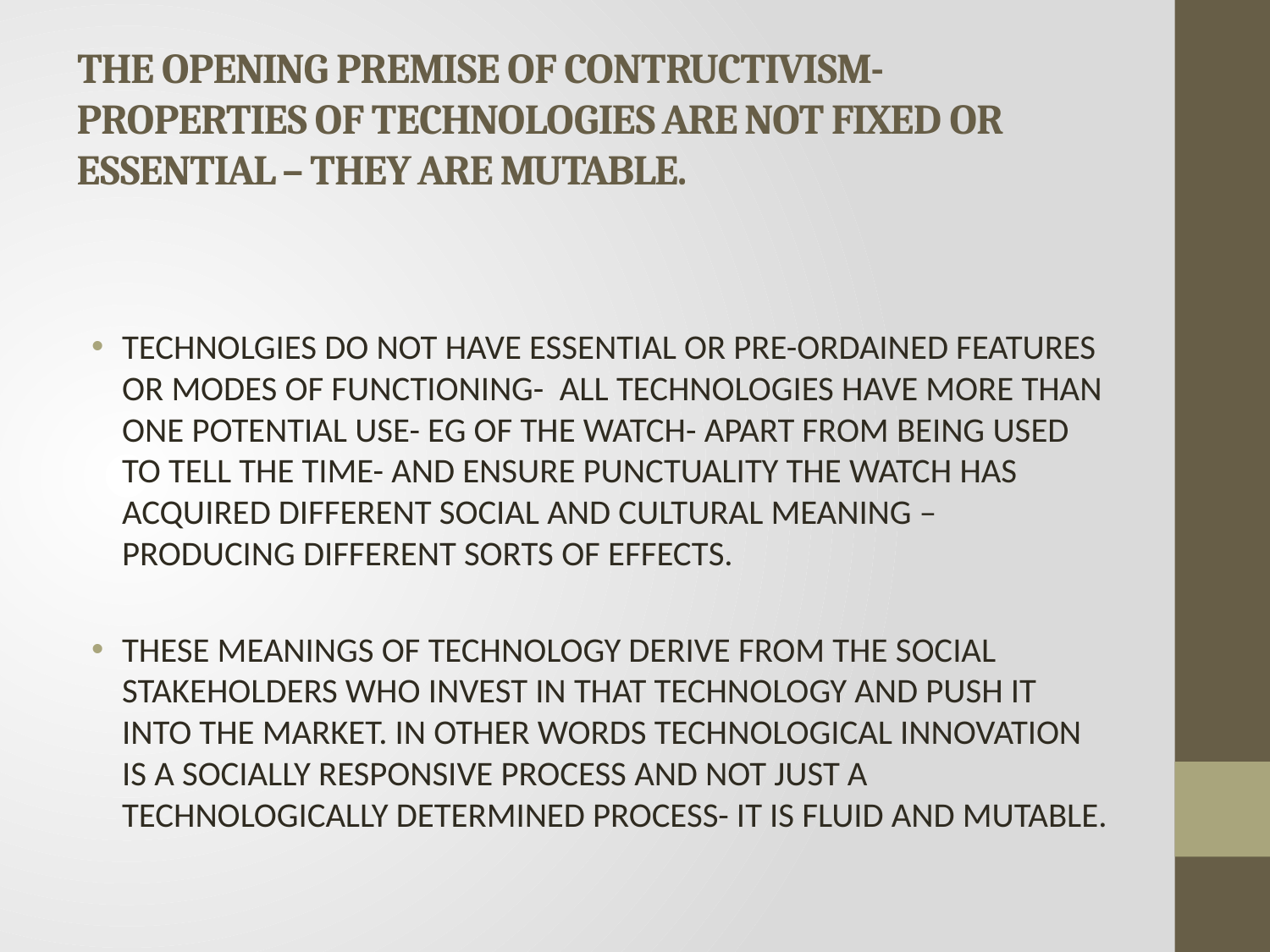

# THE OPENING PREMISE OF CONTRUCTIVISM-  PROPERTIES OF TECHNOLOGIES ARE NOT FIXED OR ESSENTIAL – THEY ARE MUTABLE.

TECHNOLGIES DO NOT HAVE ESSENTIAL OR PRE-ORDAINED FEATURES OR MODES OF FUNCTIONING-  ALL TECHNOLOGIES HAVE MORE THAN ONE POTENTIAL USE- EG OF THE WATCH- APART FROM BEING USED TO TELL THE TIME- AND ENSURE PUNCTUALITY THE WATCH HAS ACQUIRED DIFFERENT SOCIAL AND CULTURAL MEANING – PRODUCING DIFFERENT SORTS OF EFFECTS.

THESE MEANINGS OF TECHNOLOGY DERIVE FROM THE SOCIAL STAKEHOLDERS WHO INVEST IN THAT TECHNOLOGY AND PUSH IT INTO THE MARKET. IN OTHER WORDS TECHNOLOGICAL INNOVATION IS A SOCIALLY RESPONSIVE PROCESS AND NOT JUST A TECHNOLOGICALLY DETERMINED PROCESS- IT IS FLUID AND MUTABLE.